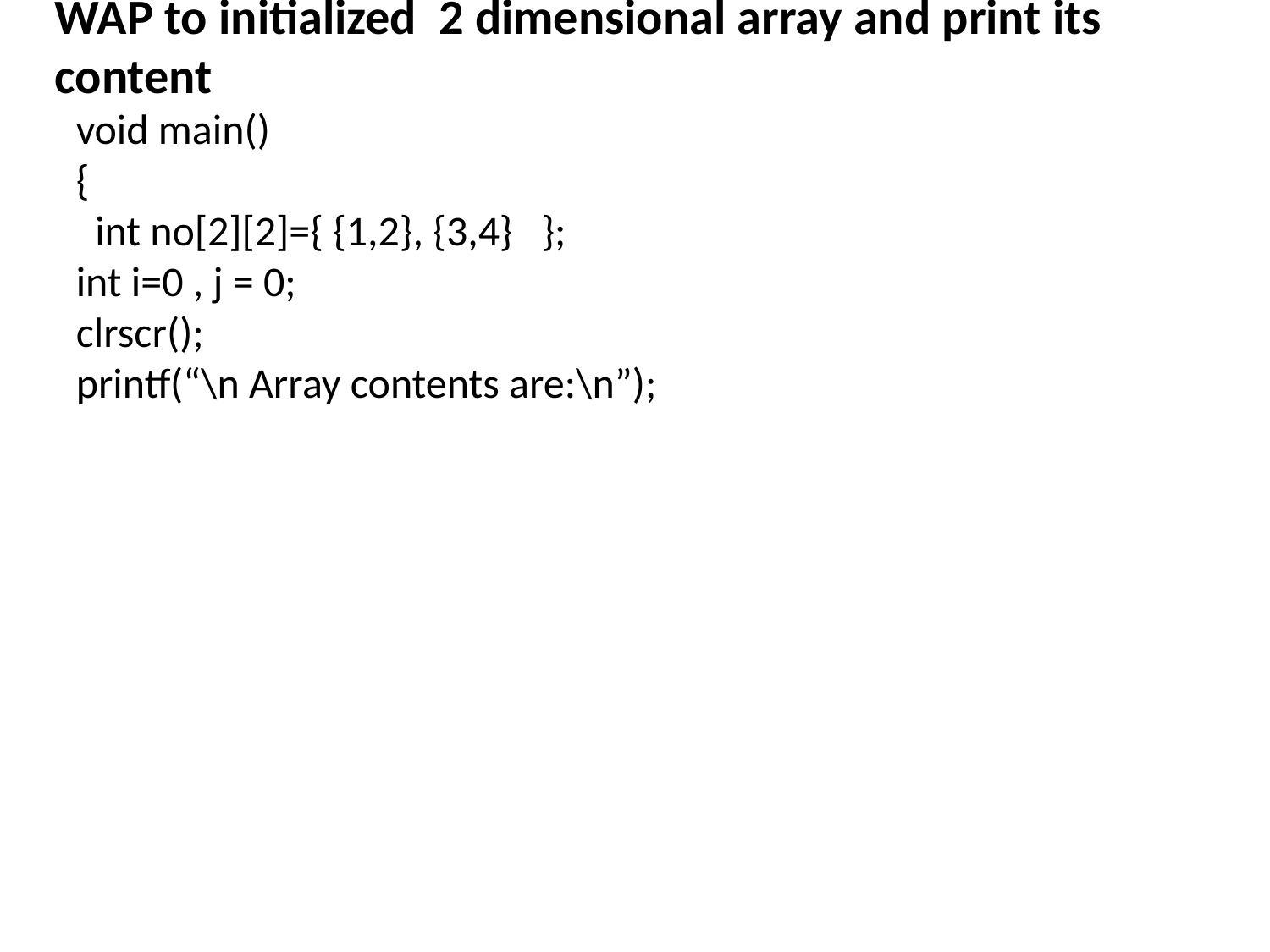

WAP to initialized  2 dimensional array and print its content
void main()
{
  int no[2][2]={ {1,2}, {3,4}   };
int i=0 , j = 0;
clrscr();
printf(“\n Array contents are:\n”);